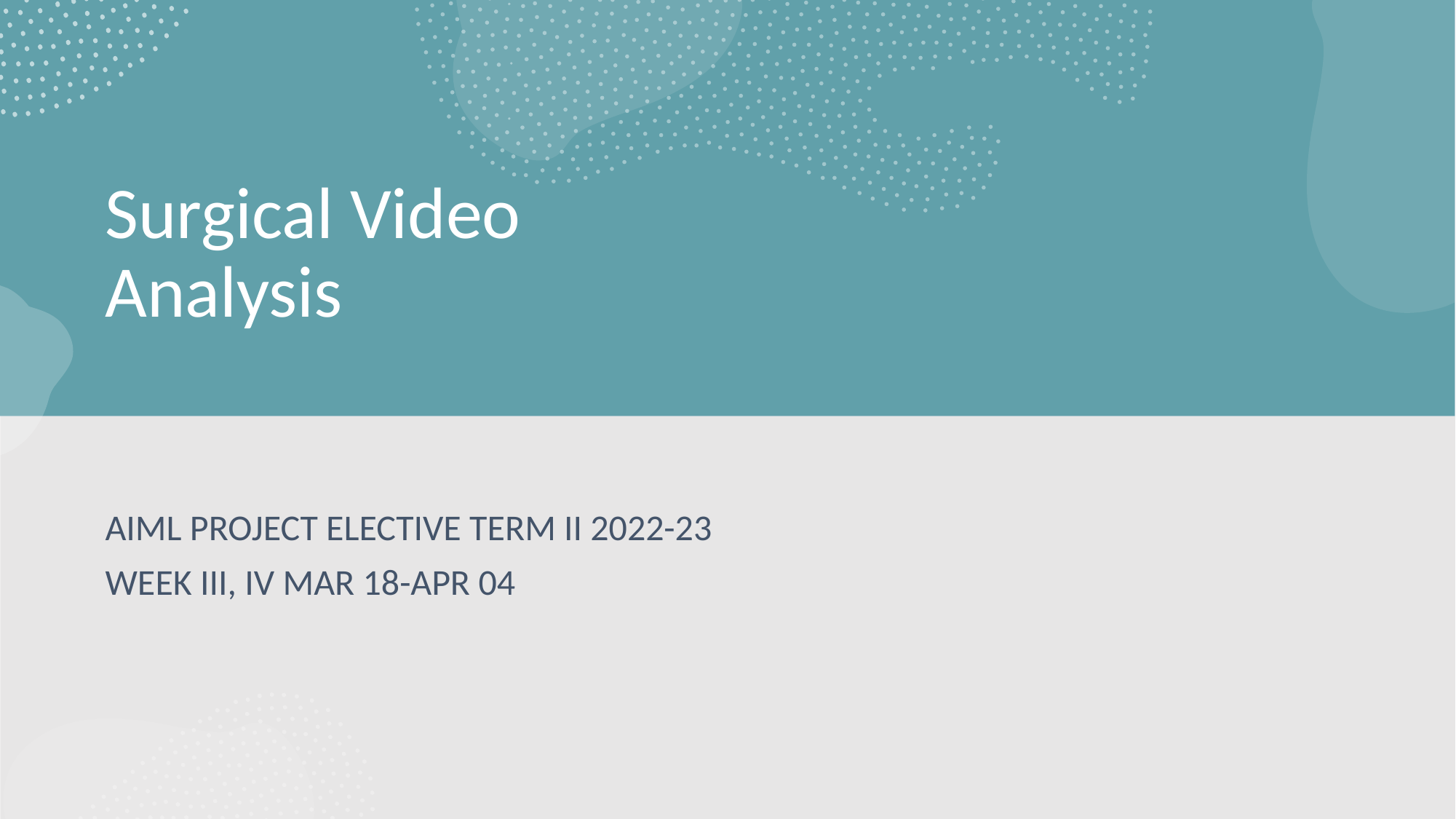

# Surgical Video Analysis
AIML PROJECT ELECTIVE TERM II 2022-23
WEEK III, IV MAR 18-APR 04